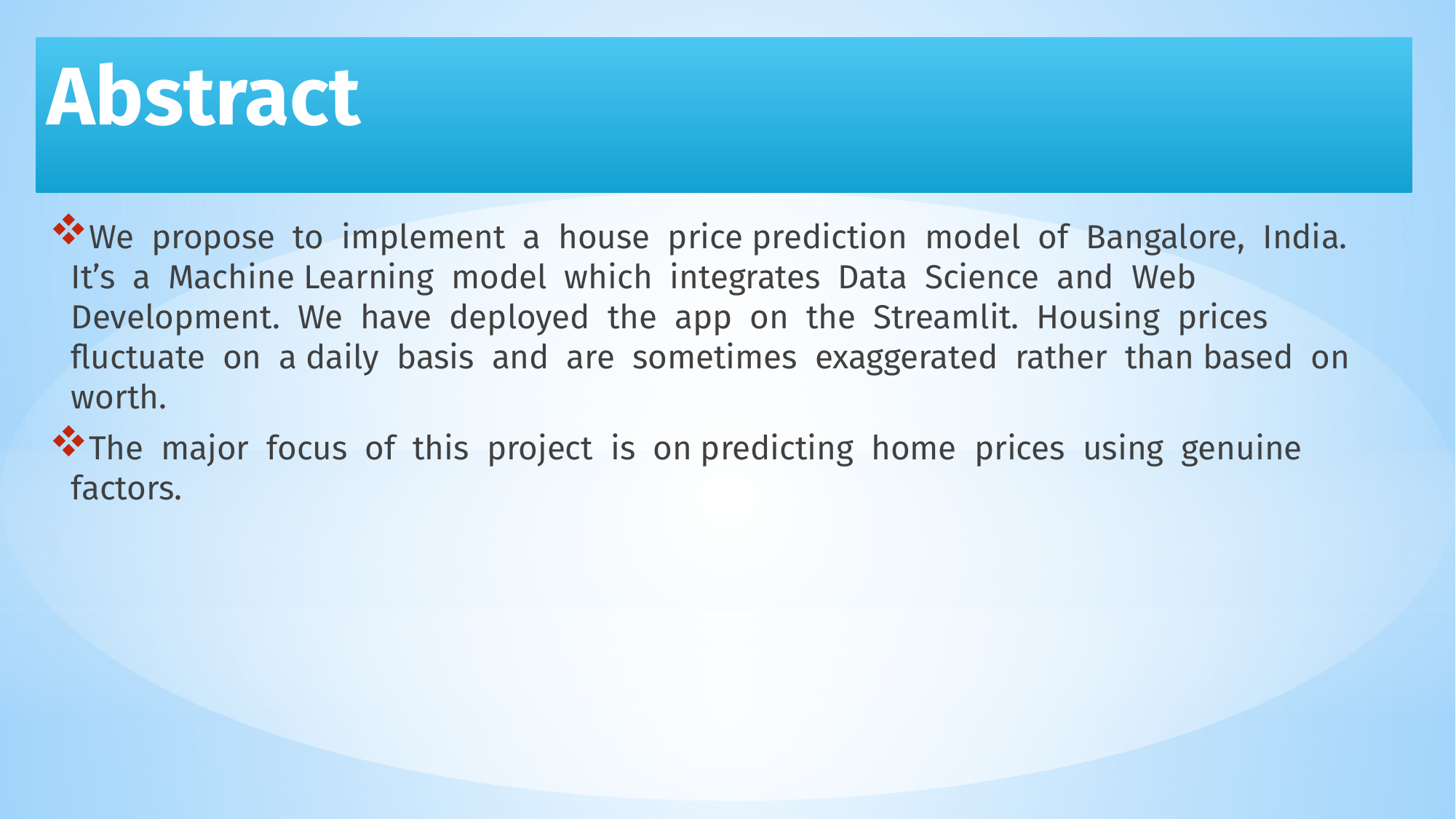

# Abstract
We  propose  to  implement  a  house  price prediction  model  of  Bangalore,  India.  It’s  a  Machine Learning  model  which  integrates  Data  Science  and  Web Development.  We  have  deployed  the  app  on  the  Streamlit.  Housing  prices  fluctuate  on  a daily  basis  and  are  sometimes  exaggerated  rather  than based  on  worth.
The  major  focus  of  this  project  is  on predicting  home  prices  using  genuine  factors.